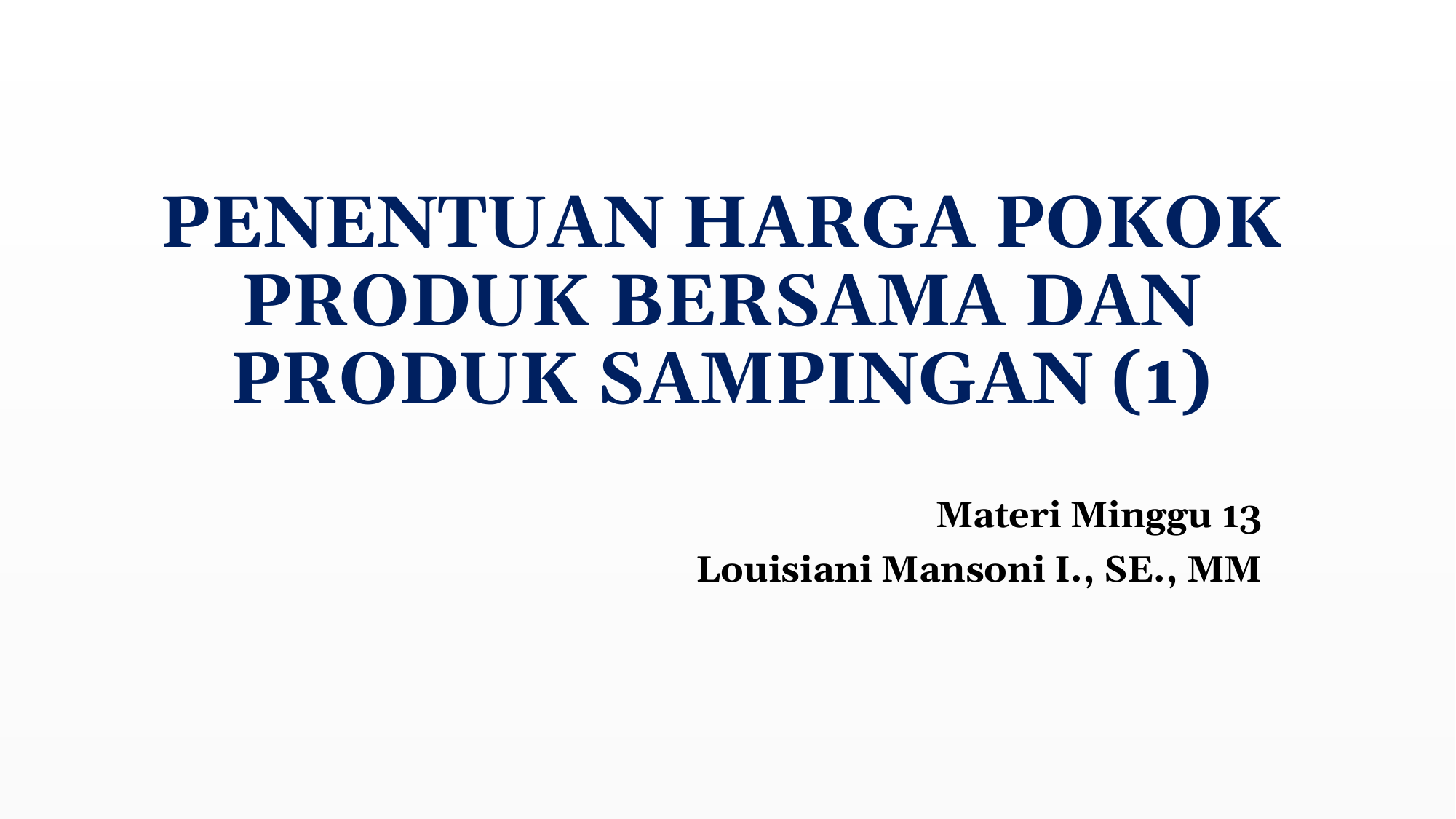

# PENENTUAN HARGA POKOK PRODUK BERSAMA DAN PRODUK SAMPINGAN (1)
Materi Minggu 13
Louisiani Mansoni I., SE., MM